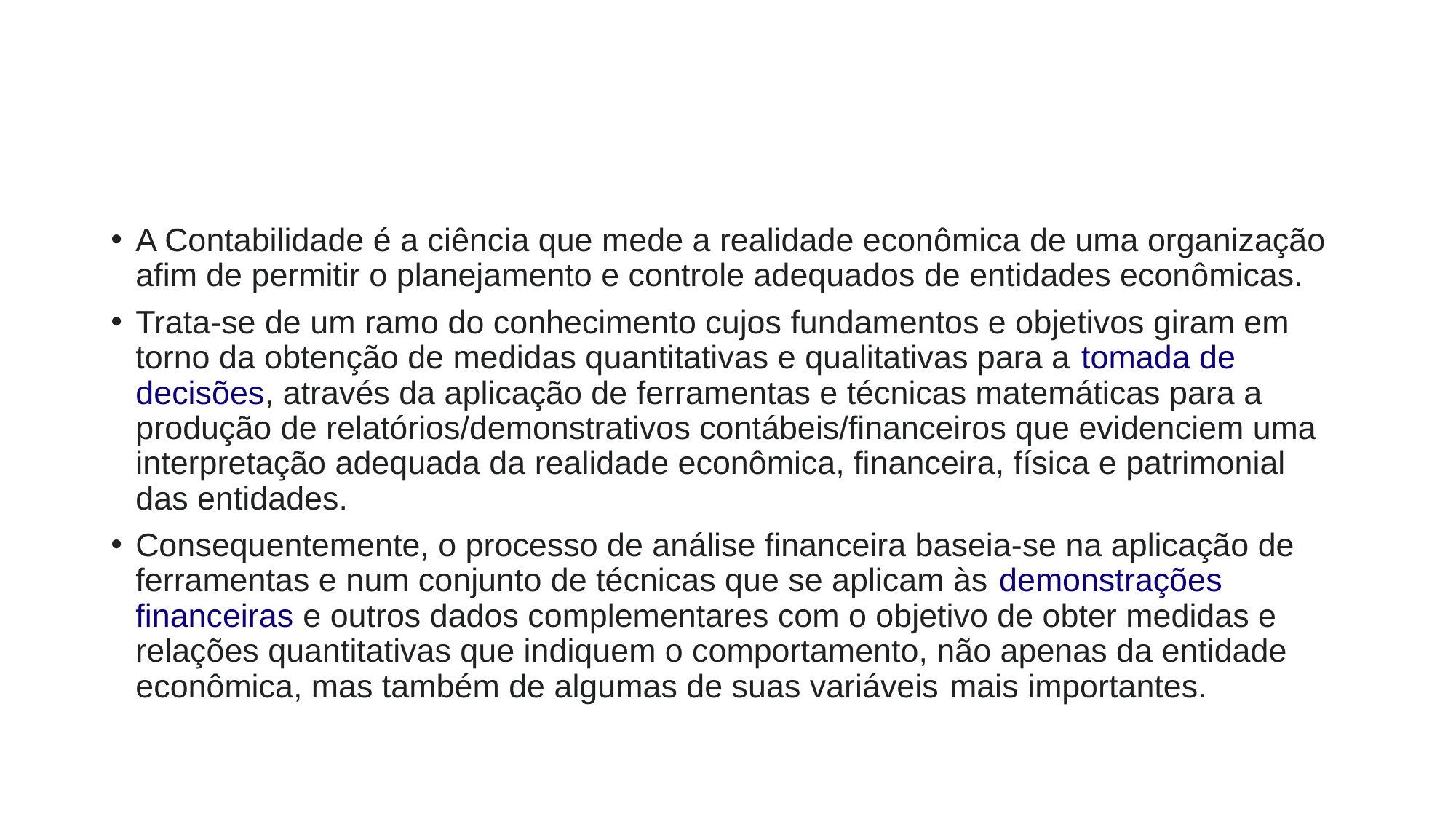

#
A Contabilidade é a ciência que mede a realidade econômica de uma organização afim de permitir o planejamento e controle adequados de entidades econômicas.
Trata-se de um ramo do conhecimento cujos fundamentos e objetivos giram em torno da obtenção de medidas quantitativas e qualitativas para a tomada de decisões, através da aplicação de ferramentas e técnicas matemáticas para a produção de relatórios/demonstrativos contábeis/financeiros que evidenciem uma interpretação adequada da realidade econômica, financeira, física e patrimonial das entidades.
Consequentemente, o processo de análise financeira baseia-se na aplicação de ferramentas e num conjunto de técnicas que se aplicam às demonstrações financeiras e outros dados complementares com o objetivo de obter medidas e relações quantitativas que indiquem o comportamento, não apenas da entidade econômica, mas também de algumas de suas variáveis ​​mais importantes.